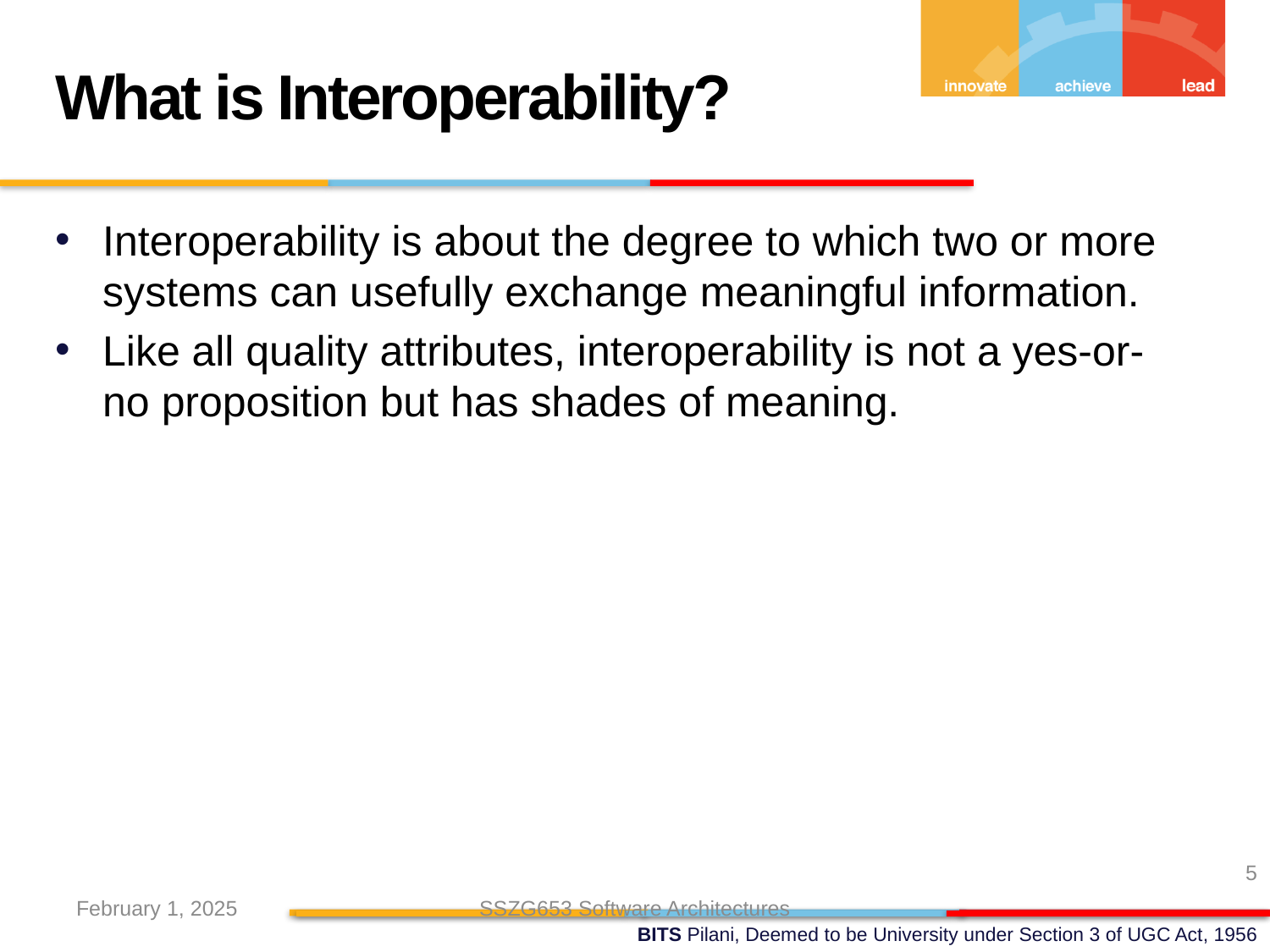

What is Interoperability?
Interoperability is about the degree to which two or more systems can usefully exchange meaningful information.
Like all quality attributes, interoperability is not a yes-or-no proposition but has shades of meaning.

5
February 1, 2025
SSZG653 Software Architectures